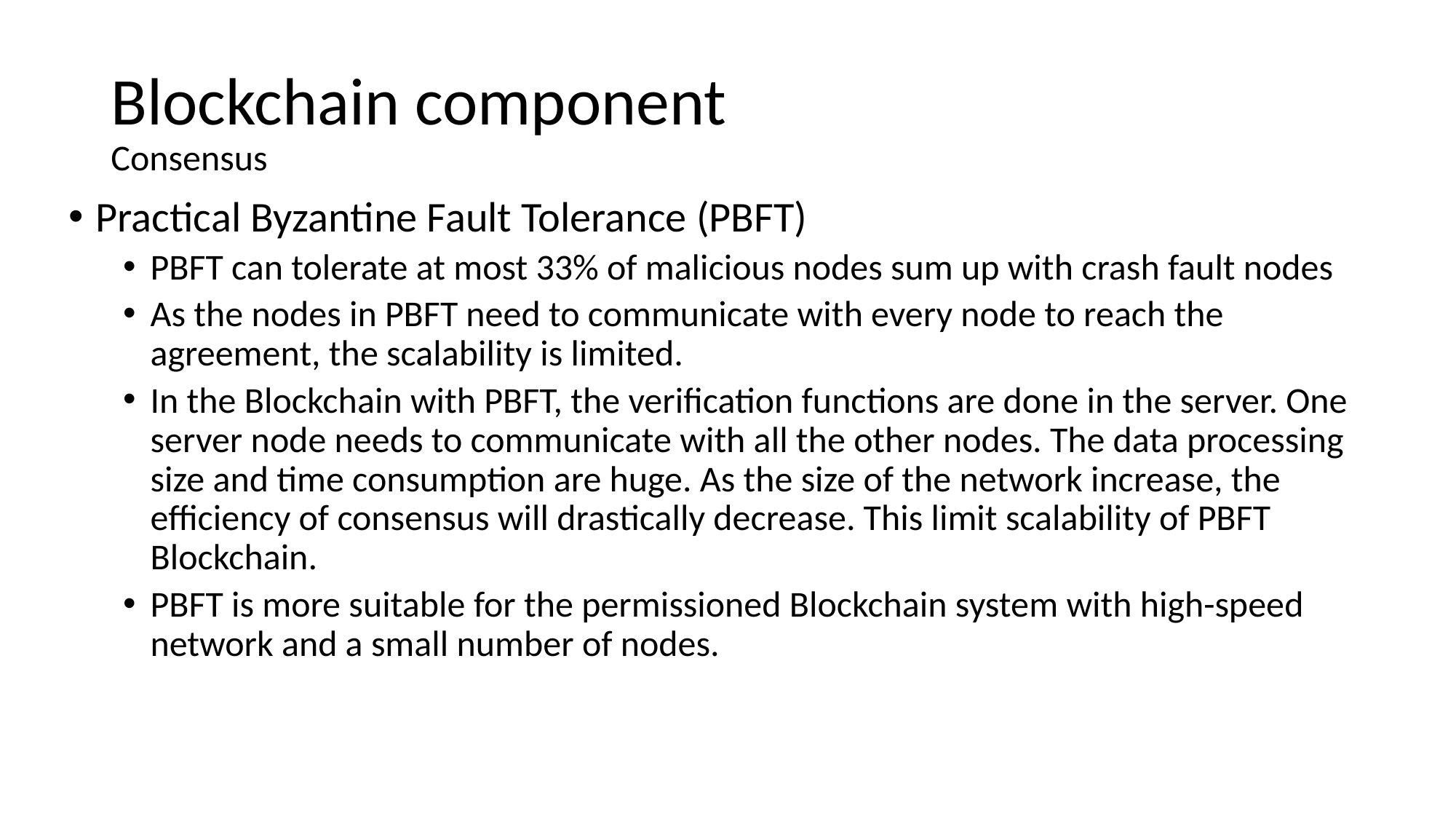

# Blockchain component Consensus
Practical Byzantine Fault Tolerance (PBFT)
PBFT can tolerate at most 33% of malicious nodes sum up with crash fault nodes
As the nodes in PBFT need to communicate with every node to reach the agreement, the scalability is limited.
In the Blockchain with PBFT, the verification functions are done in the server. One server node needs to communicate with all the other nodes. The data processing size and time consumption are huge. As the size of the network increase, the efficiency of consensus will drastically decrease. This limit scalability of PBFT Blockchain.
PBFT is more suitable for the permissioned Blockchain system with high-speed network and a small number of nodes.